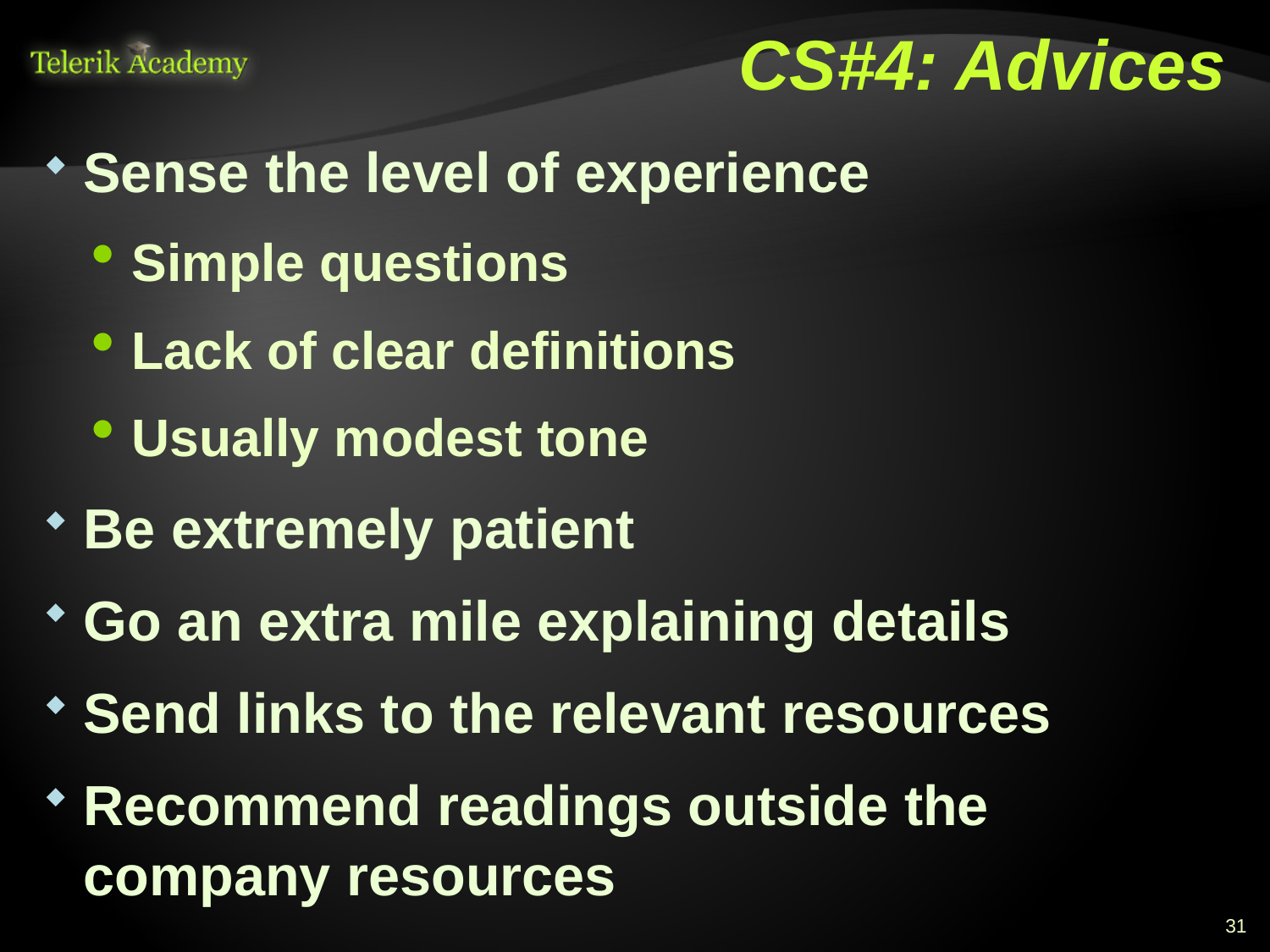

# CS#4: Advices
Sense the level of experience
Simple questions
Lack of clear definitions
Usually modest tone
Be extremely patient
Go an extra mile explaining details
Send links to the relevant resources
Recommend readings outside the company resources
31